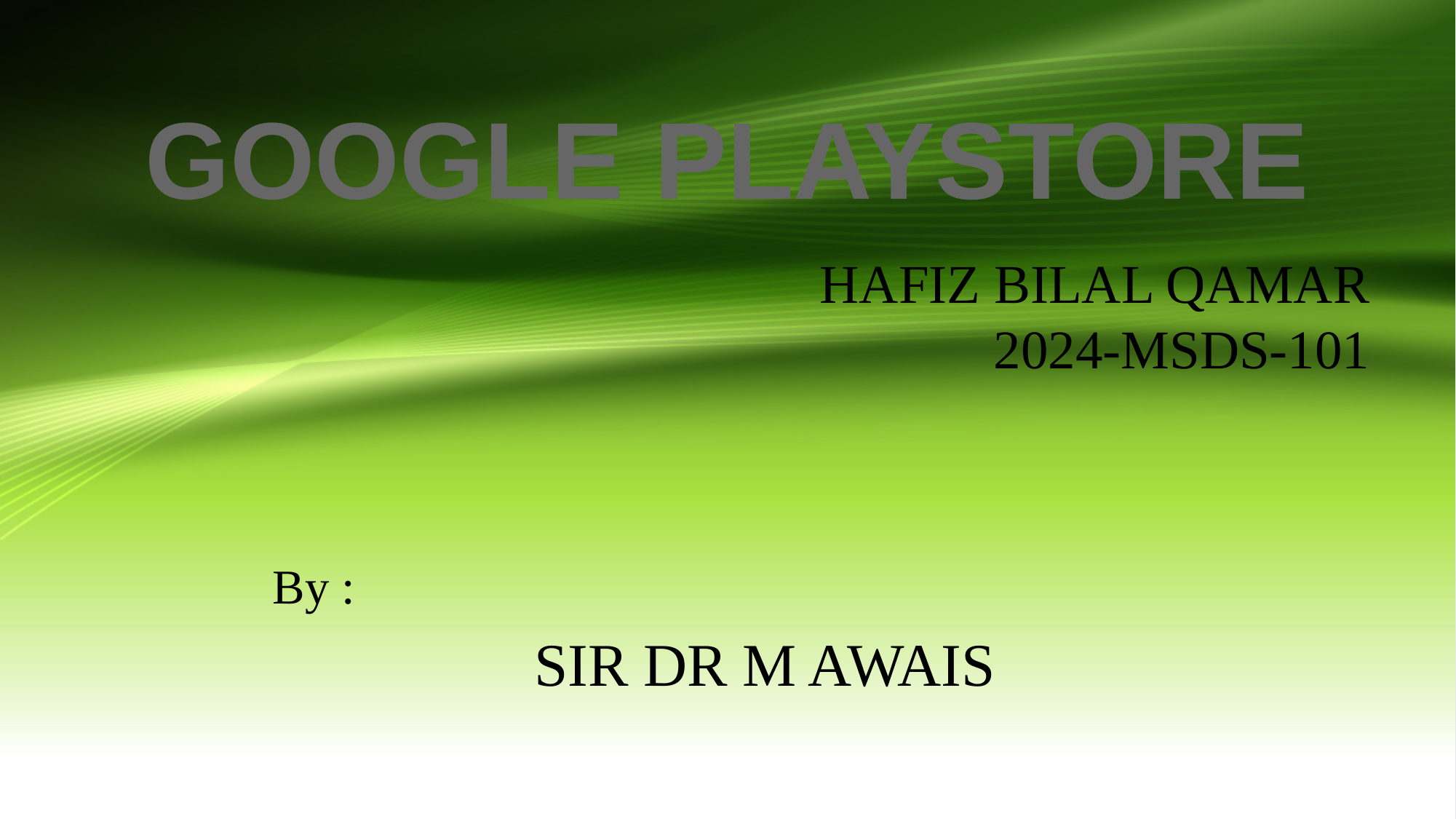

GOOGLE PLAYSTORE
# HAFIZ BILAL QAMAR 2024-MSDS-101
By :
                 SIR DR M AWAIS